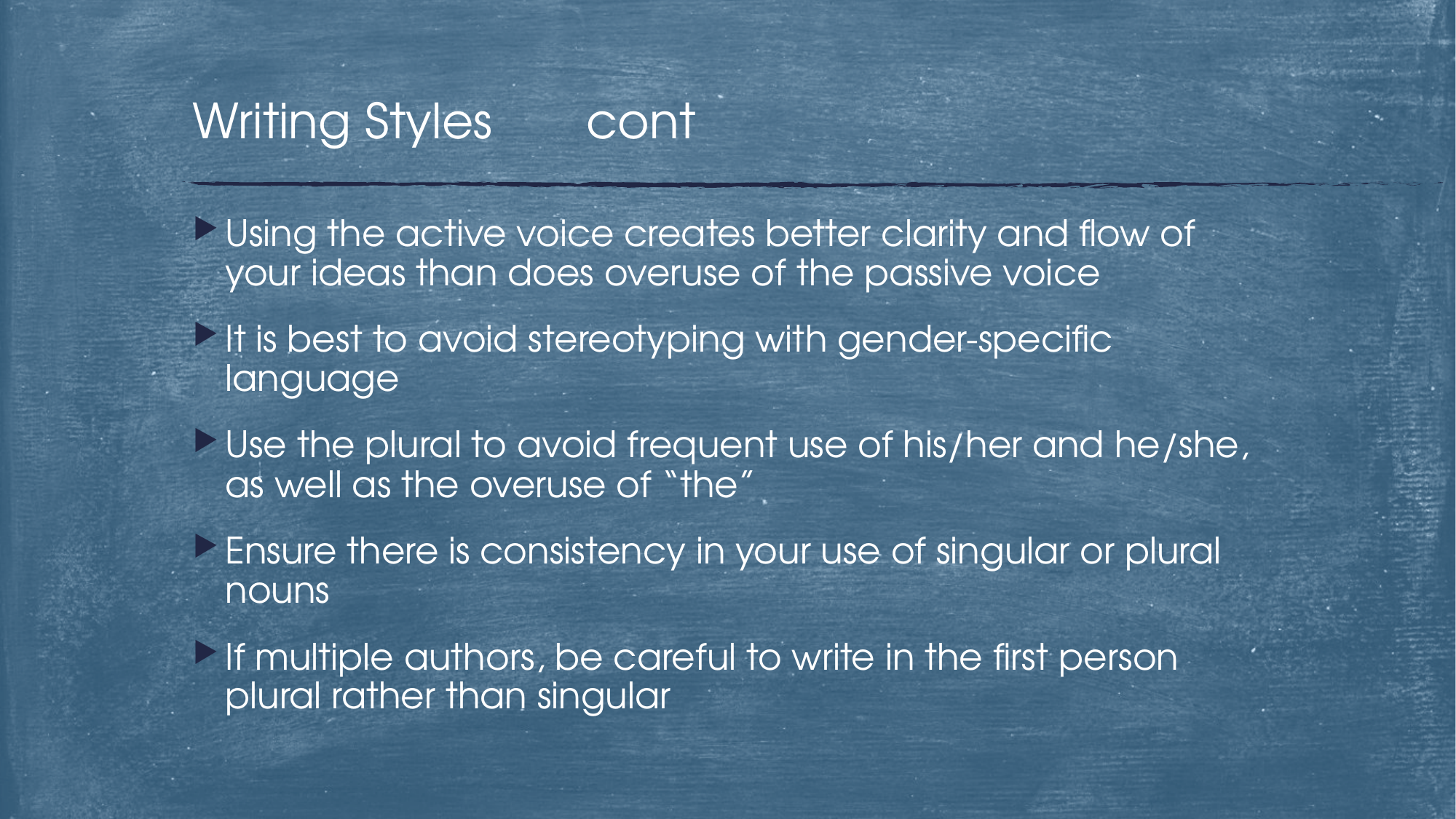

# Writing Styles       cont
Using the active voice creates better clarity and flow of your ideas than does overuse of the passive voice
It is best to avoid stereotyping with gender-specific language
Use the plural to avoid frequent use of his/her and he/she, as well as the overuse of “the”
Ensure there is consistency in your use of singular or plural nouns
If multiple authors, be careful to write in the first person plural rather than singular